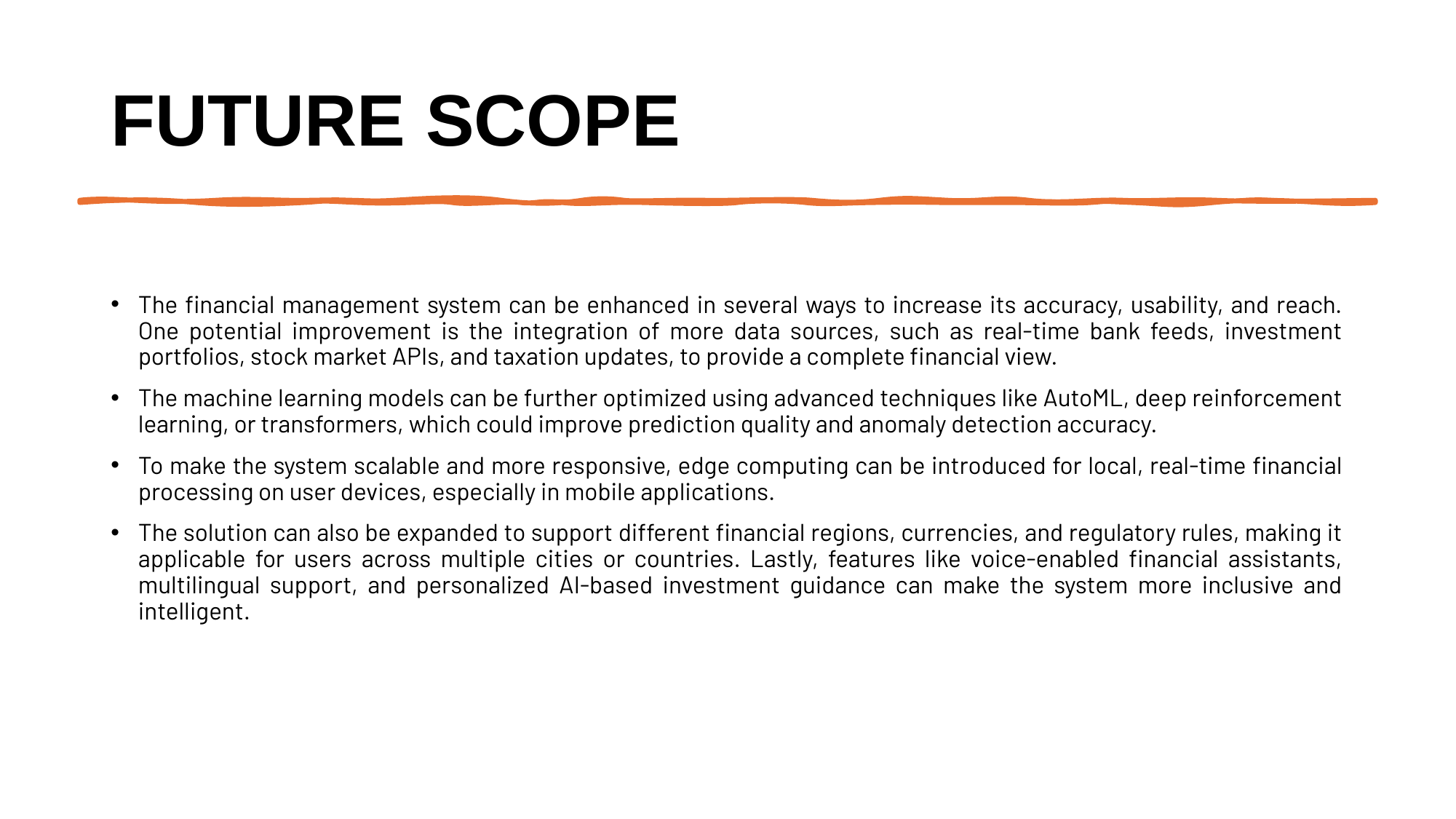

# Future scope

The financial management system can be enhanced in several ways to increase its accuracy, usability, and reach. One potential improvement is the integration of more data sources, such as real-time bank feeds, investment portfolios, stock market APIs, and taxation updates, to provide a complete financial view.
The machine learning models can be further optimized using advanced techniques like AutoML, deep reinforcement learning, or transformers, which could improve prediction quality and anomaly detection accuracy.
To make the system scalable and more responsive, edge computing can be introduced for local, real-time financial processing on user devices, especially in mobile applications.
The solution can also be expanded to support different financial regions, currencies, and regulatory rules, making it applicable for users across multiple cities or countries. Lastly, features like voice-enabled financial assistants, multilingual support, and personalized AI-based investment guidance can make the system more inclusive and intelligent.